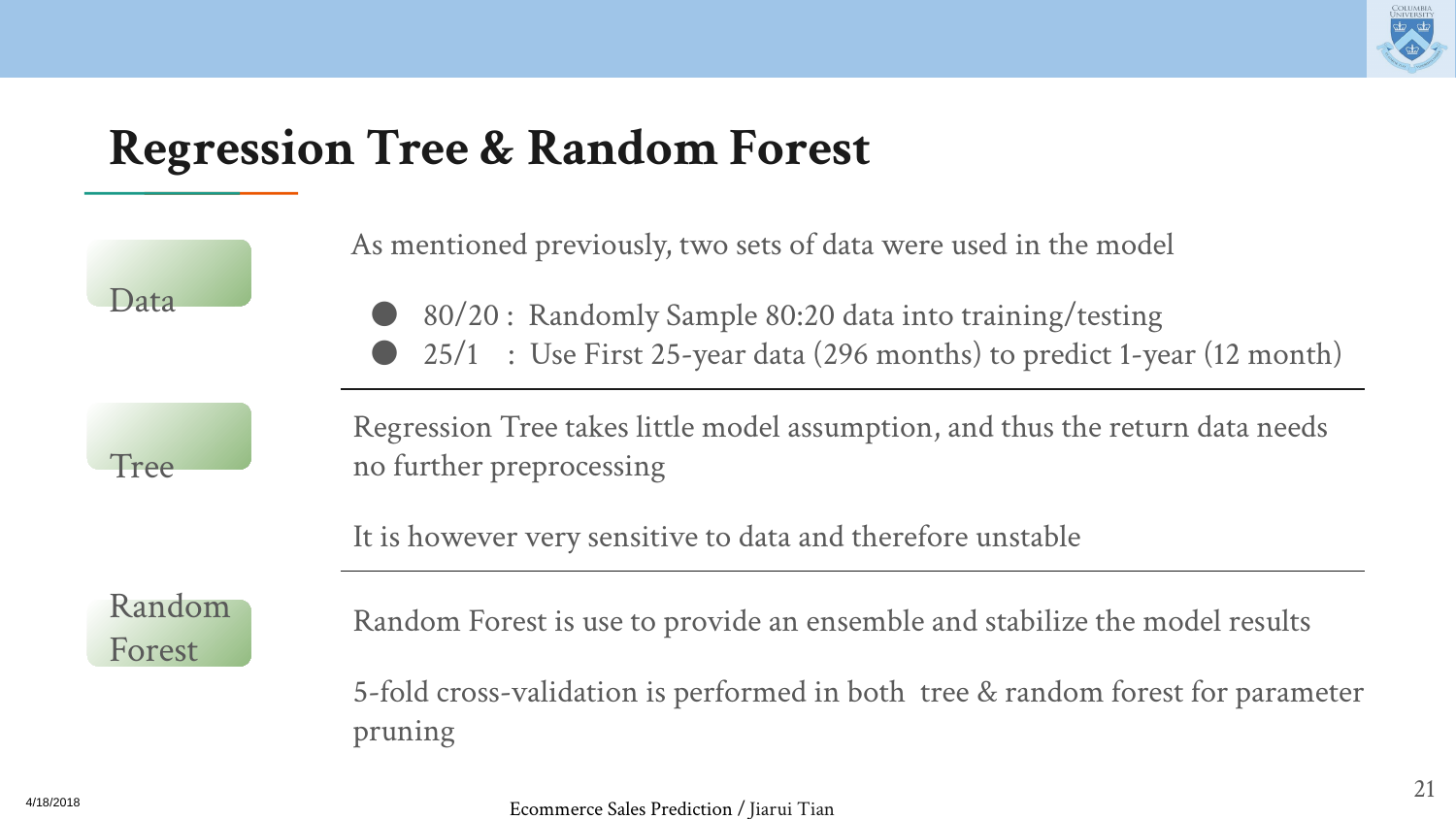

# Regression Tree & Random Forest

As mentioned previously, two sets of data were used in the model
80/20 :  Randomly Sample 80:20 data into training/testing
25/1    :  Use First 25-year data (296 months) to predict 1-year (12 month)

Data
Regression Tree takes little model assumption, and thus the return data needs no further preprocessing
It is however very sensitive to data and therefore unstable
Tree

Random
Forest
Random Forest is use to provide an ensemble and stabilize the model results
5-fold cross-validation is performed in both  tree & random forest for parameter pruning

21
Jiarui Tian